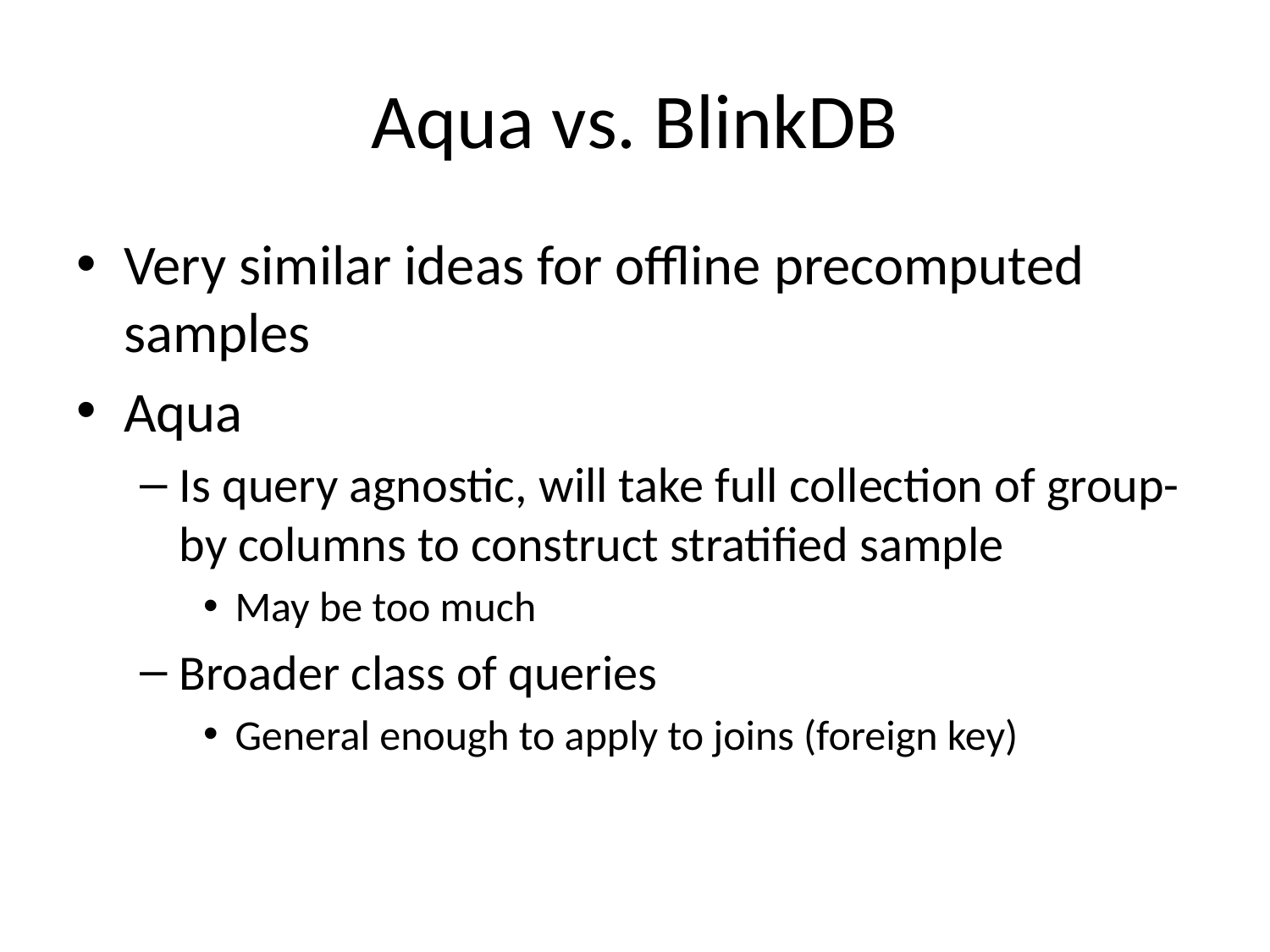

# Aqua vs. BlinkDB
Very similar ideas for offline precomputed samples
Aqua
Is query agnostic, will take full collection of group-by columns to construct stratified sample
May be too much
Broader class of queries
General enough to apply to joins (foreign key)